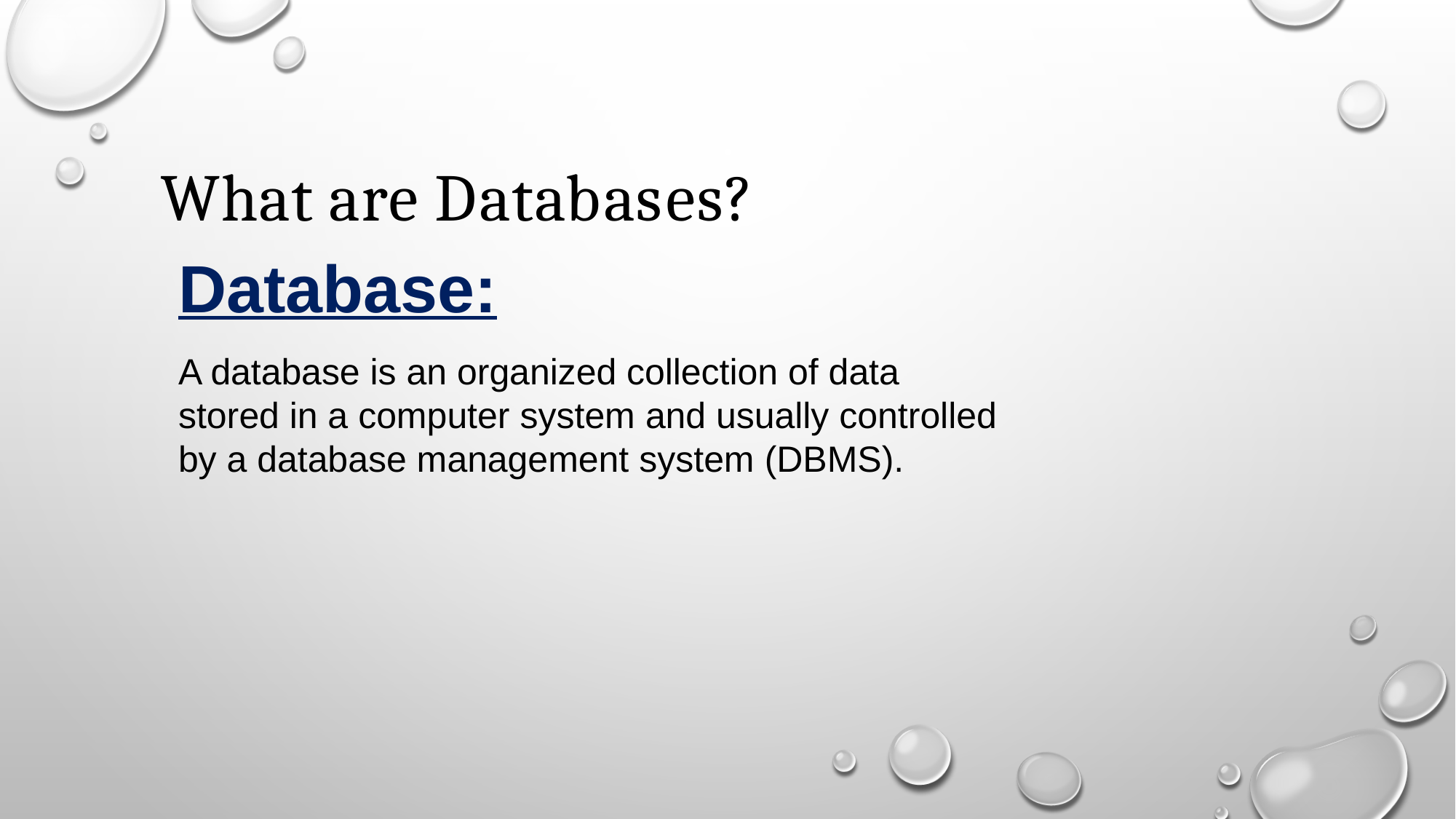

What are Databases?
Database:
A database is an organized collection of data stored in a computer system and usually controlled by a database management system (DBMS).